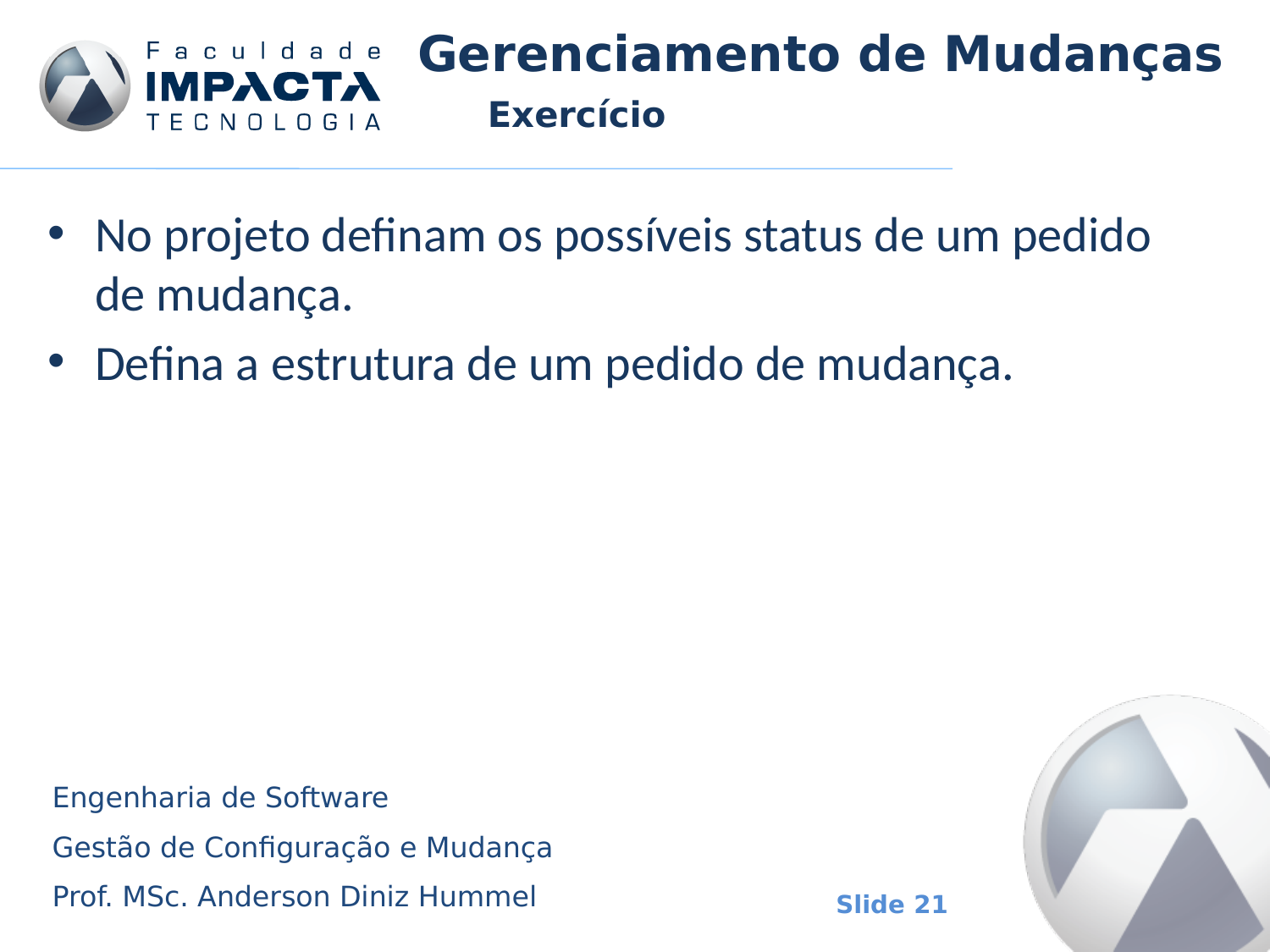

# Gerenciamento de Mudanças
Exercício
No projeto definam os possíveis status de um pedido de mudança.
Defina a estrutura de um pedido de mudança.
Engenharia de Software
Gestão de Configuração e Mudança

Prof. MSc. Anderson Diniz Hummel